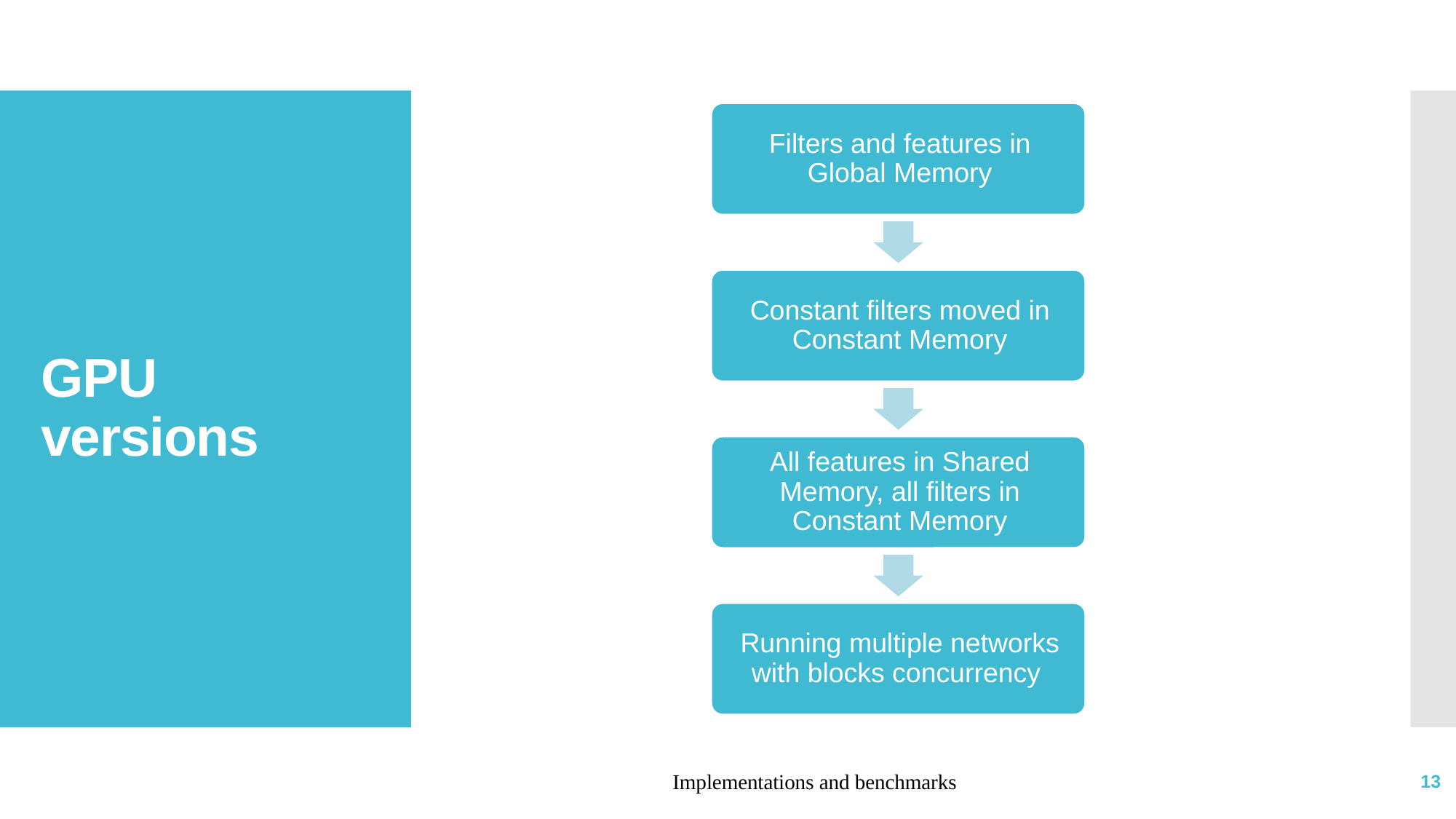

Filters and features in Global Memory

Constant filters moved in Constant Memory

All features in Shared Memory, all filters in Constant Memory

Running multiple networks with blocks concurrency
# GPU versions
Implementations and benchmarks
13